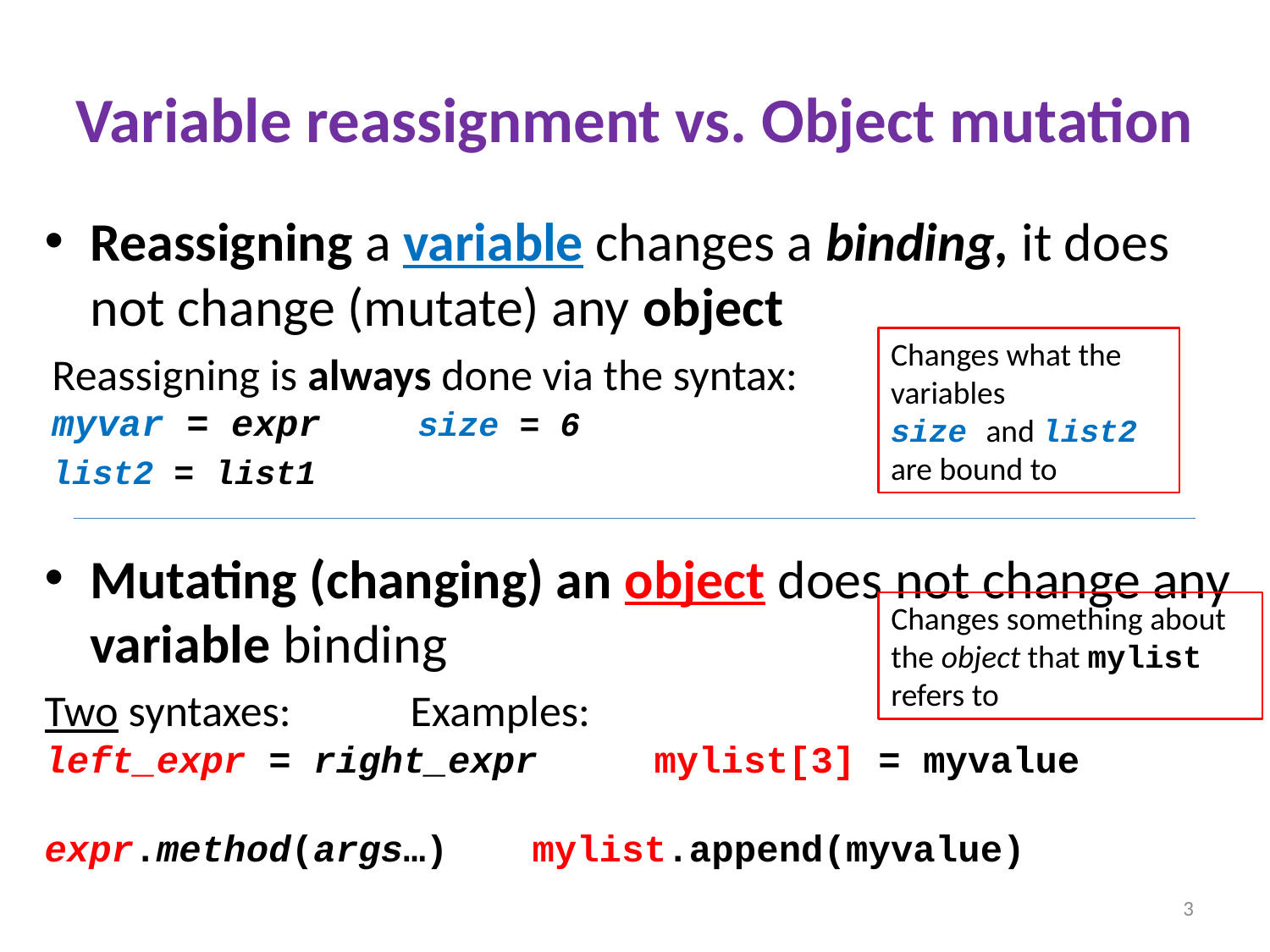

# Variable reassignment vs. Object mutation
Reassigning a variable changes a binding, it does not change (mutate) any object
Reassigning is always done via the syntax:
myvar = expr		size = 6
				list2 = list1

Mutating (changing) an object does not change any variable binding
Two syntaxes:			Examples:
left_expr = right_expr	mylist[3] = myvalue
expr.method(args…)		mylist.append(myvalue)
Changes what the variables
size and list2 are bound to
Changes something about the object that mylist refers to
3